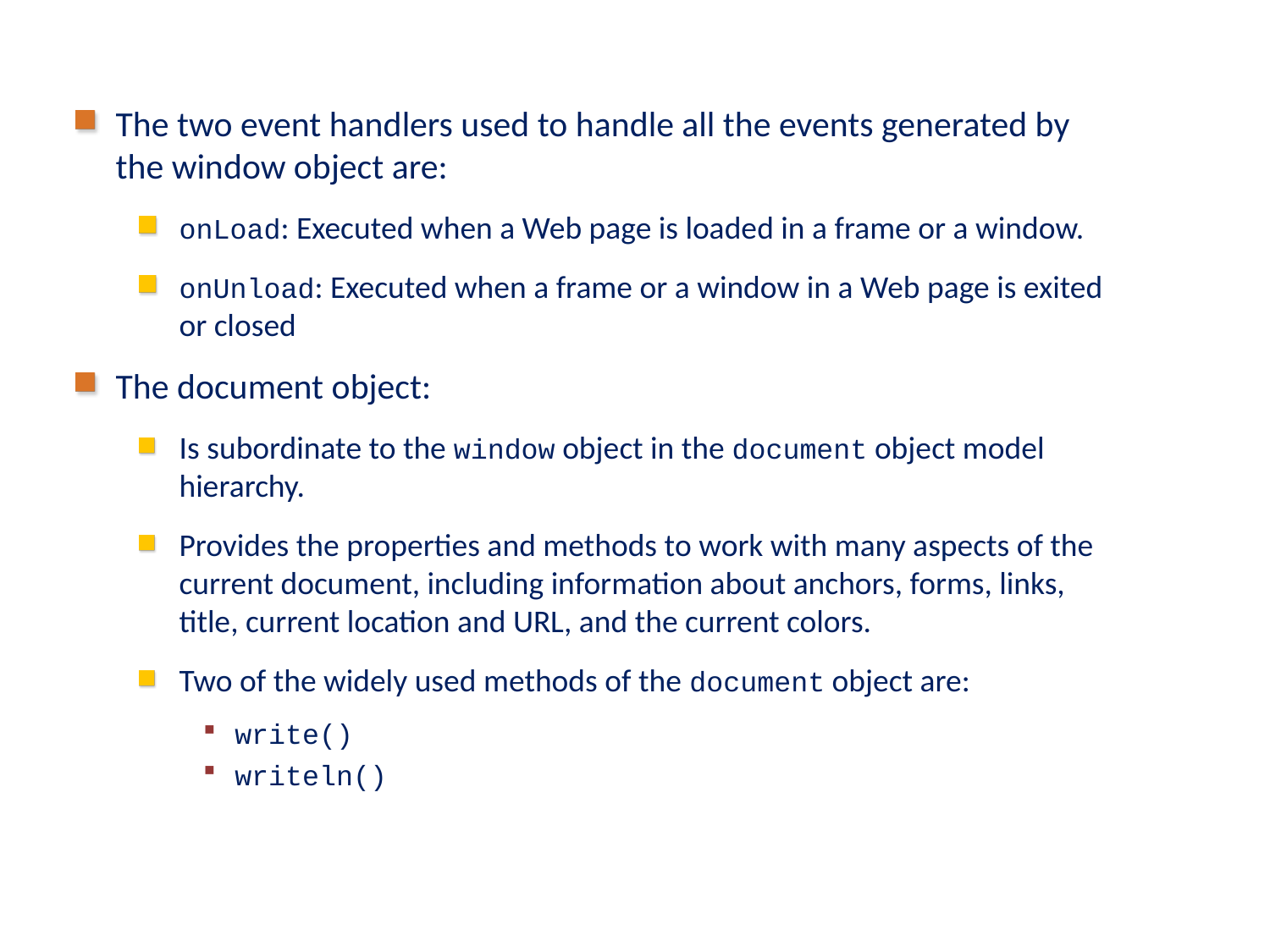

# Types of Objects (Contd.)
The two event handlers used to handle all the events generated by the window object are:
onLoad: Executed when a Web page is loaded in a frame or a window.
onUnload: Executed when a frame or a window in a Web page is exited or closed
The document object:
Is subordinate to the window object in the document object model hierarchy.
Provides the properties and methods to work with many aspects of the current document, including information about anchors, forms, links, title, current location and URL, and the current colors.
Two of the widely used methods of the document object are:
write()
writeln()